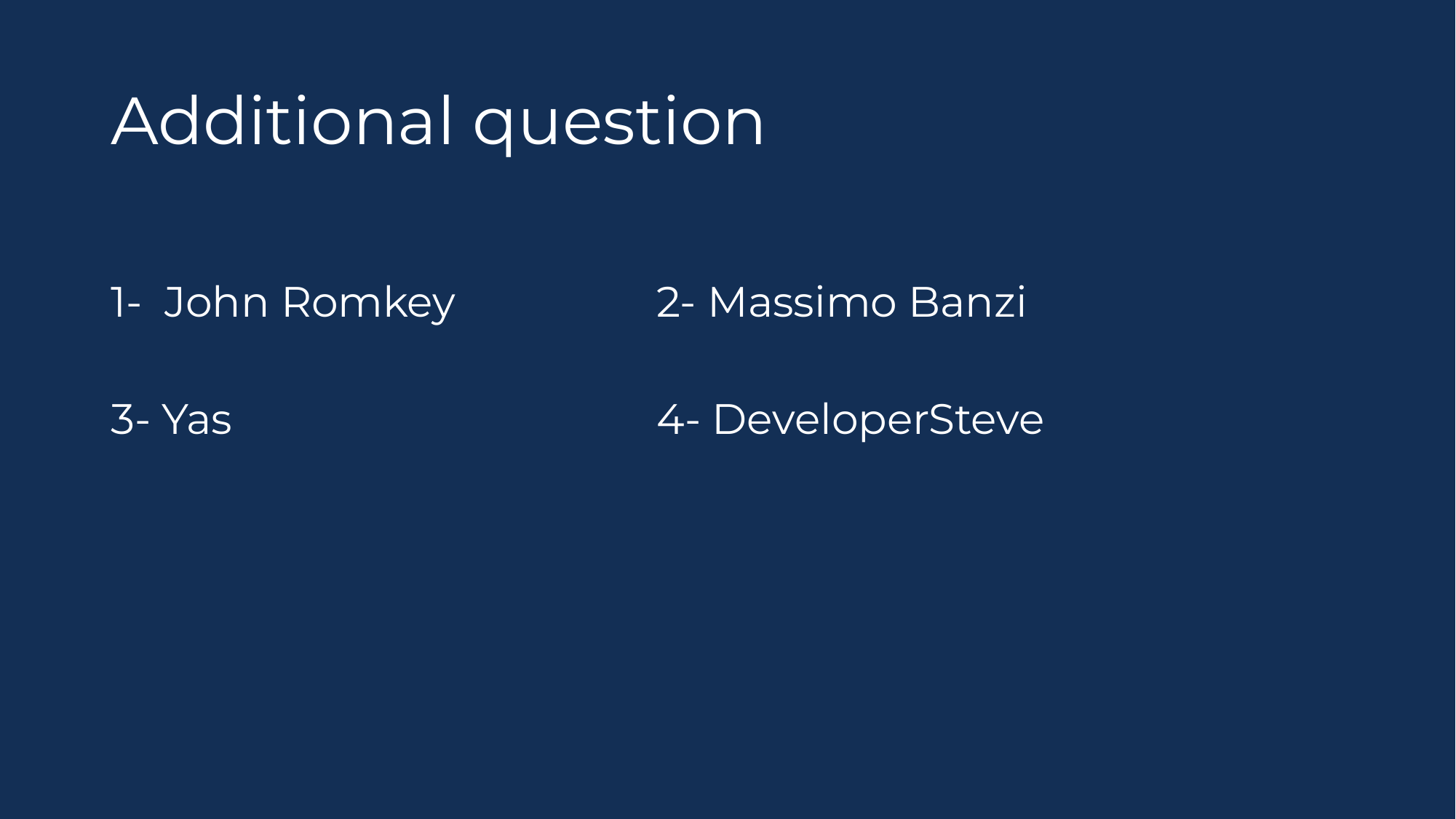

# Additional question
1-  John Romkey		2- Massimo Banzi
3- Yas				4- DeveloperSteve